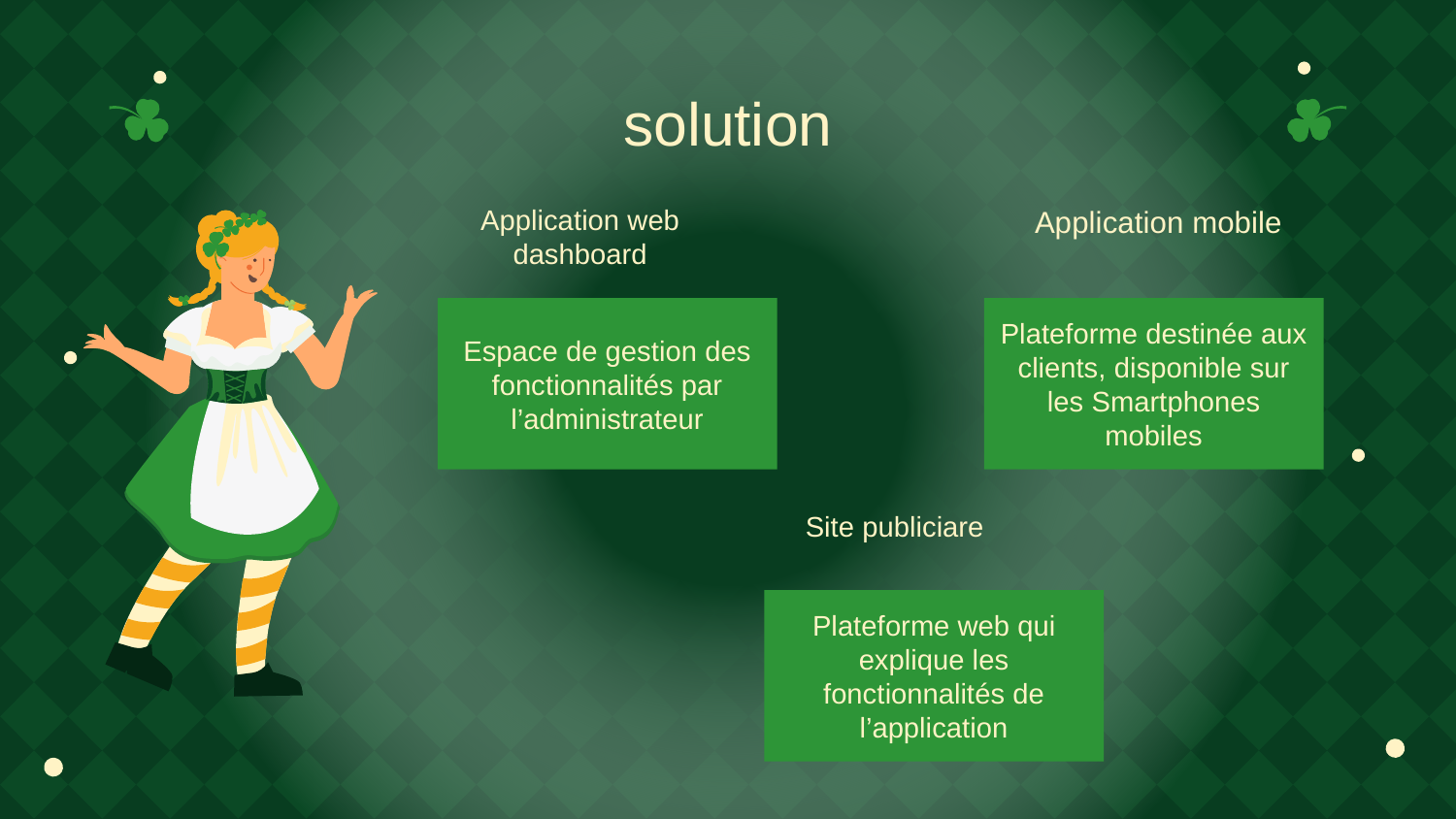

# solution

Application mobile
Application web dashboard

Espace de gestion des fonctionnalités par l’administrateur
Plateforme destinée aux clients, disponible sur les Smartphones mobiles
Site publiciare
Plateforme web qui explique les fonctionnalités de l’application